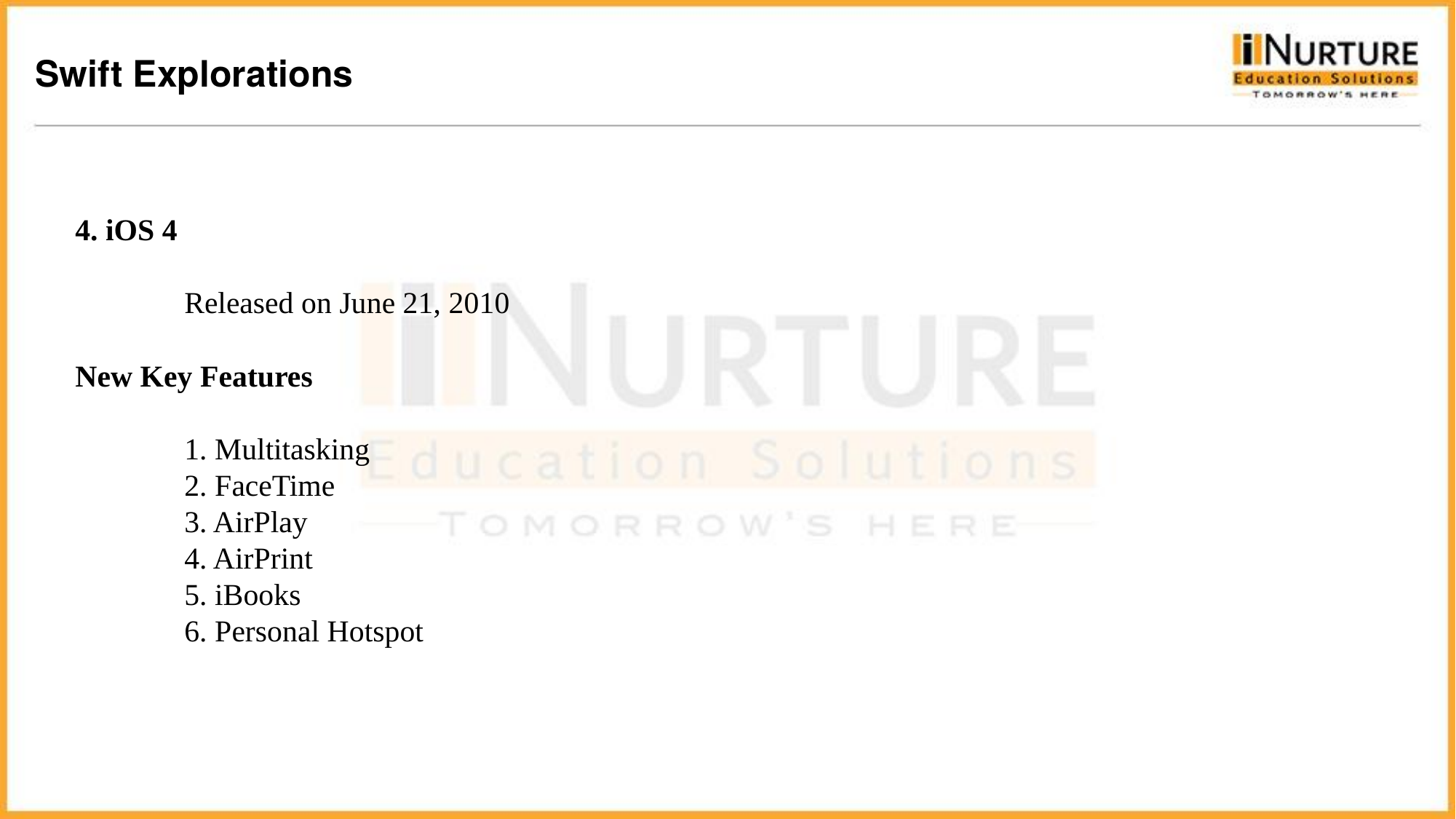

Swift Explorations
4. iOS 4

 	Released on June 21, 2010

New Key Features

	1. Multitasking
	2. FaceTime
	3. AirPlay
	4. AirPrint
	5. iBooks
	6. Personal Hotspot